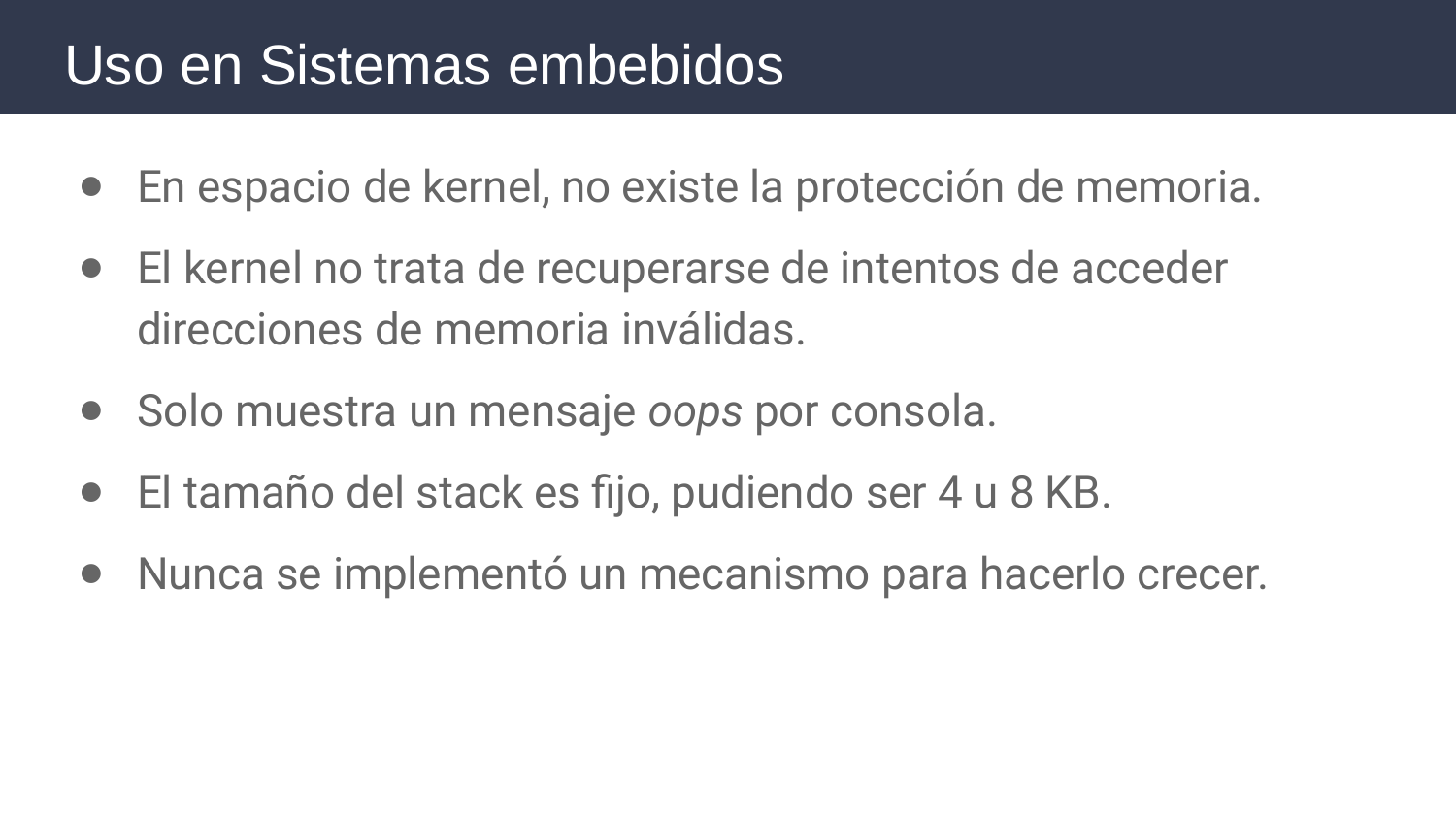

# Uso en Sistemas embebidos
En espacio de kernel, no existe la protección de memoria.
El kernel no trata de recuperarse de intentos de acceder direcciones de memoria inválidas.
Solo muestra un mensaje oops por consola.
El tamaño del stack es fijo, pudiendo ser 4 u 8 KB.
Nunca se implementó un mecanismo para hacerlo crecer.